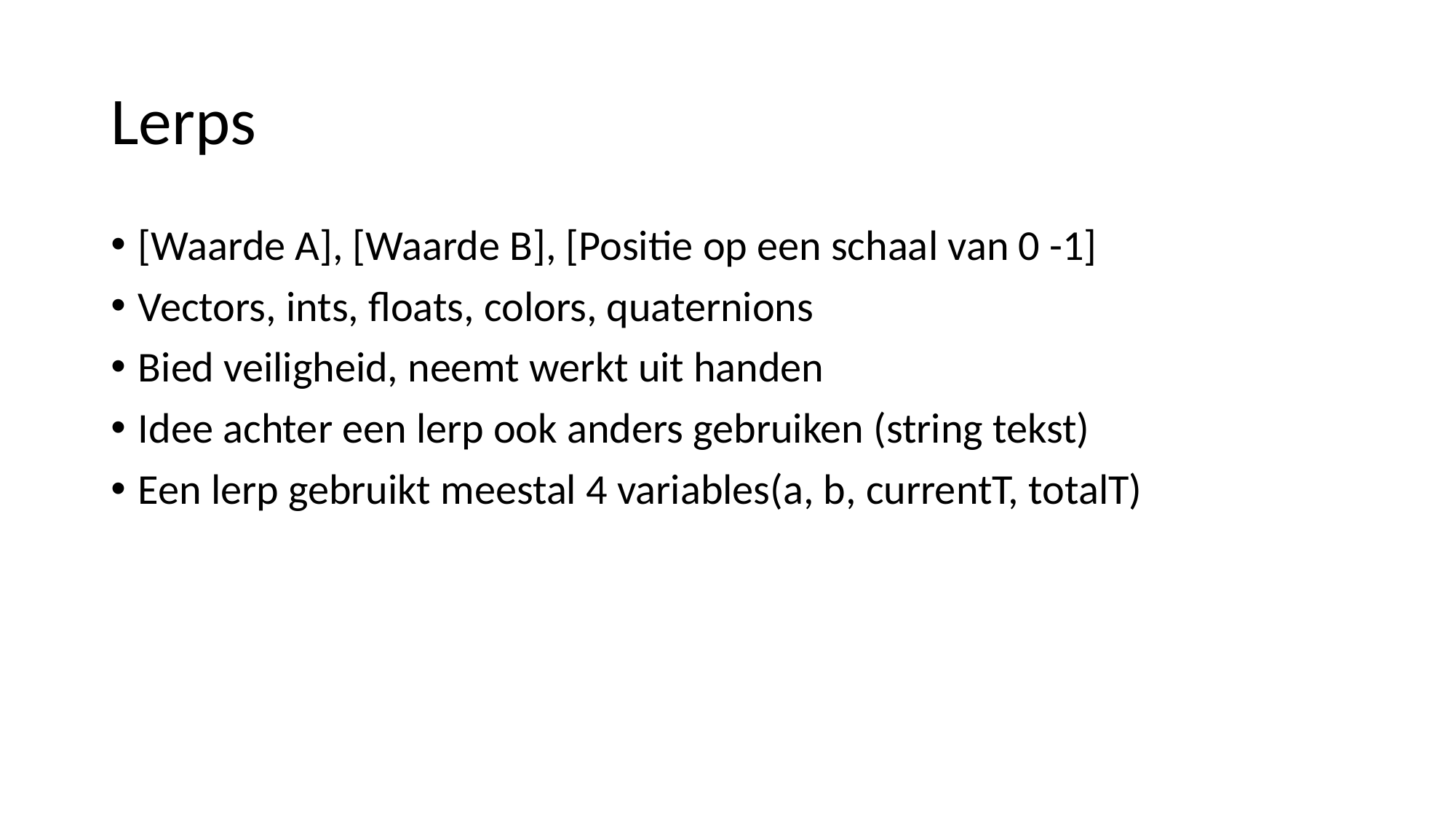

# Lerps
[Waarde A], [Waarde B], [Positie op een schaal van 0 -1]
Vectors, ints, floats, colors, quaternions
Bied veiligheid, neemt werkt uit handen
Idee achter een lerp ook anders gebruiken (string tekst)
Een lerp gebruikt meestal 4 variables(a, b, currentT, totalT)